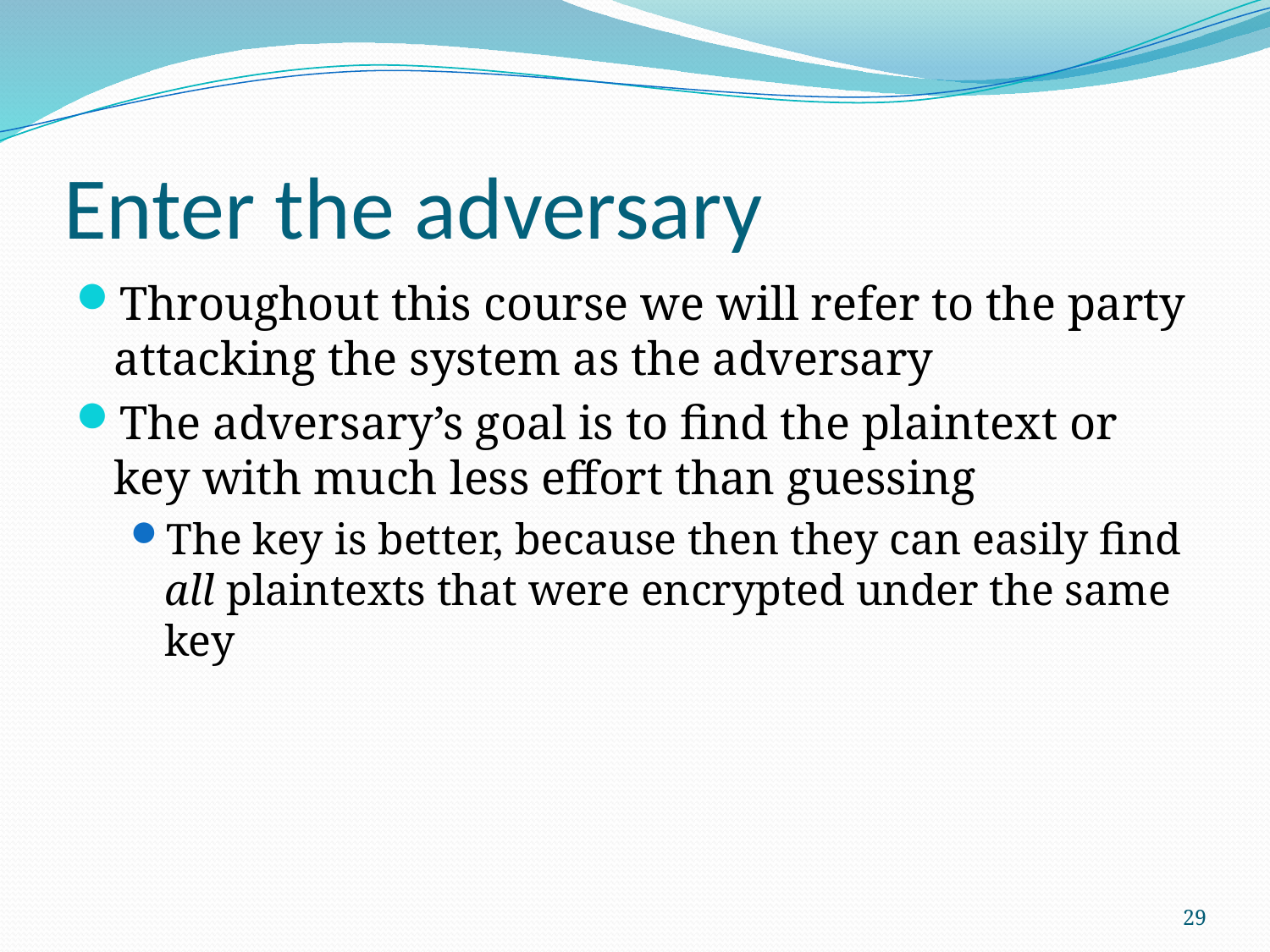

# Enter the adversary
Throughout this course we will refer to the party attacking the system as the adversary
The adversary’s goal is to find the plaintext or key with much less effort than guessing
The key is better, because then they can easily find all plaintexts that were encrypted under the same key
29